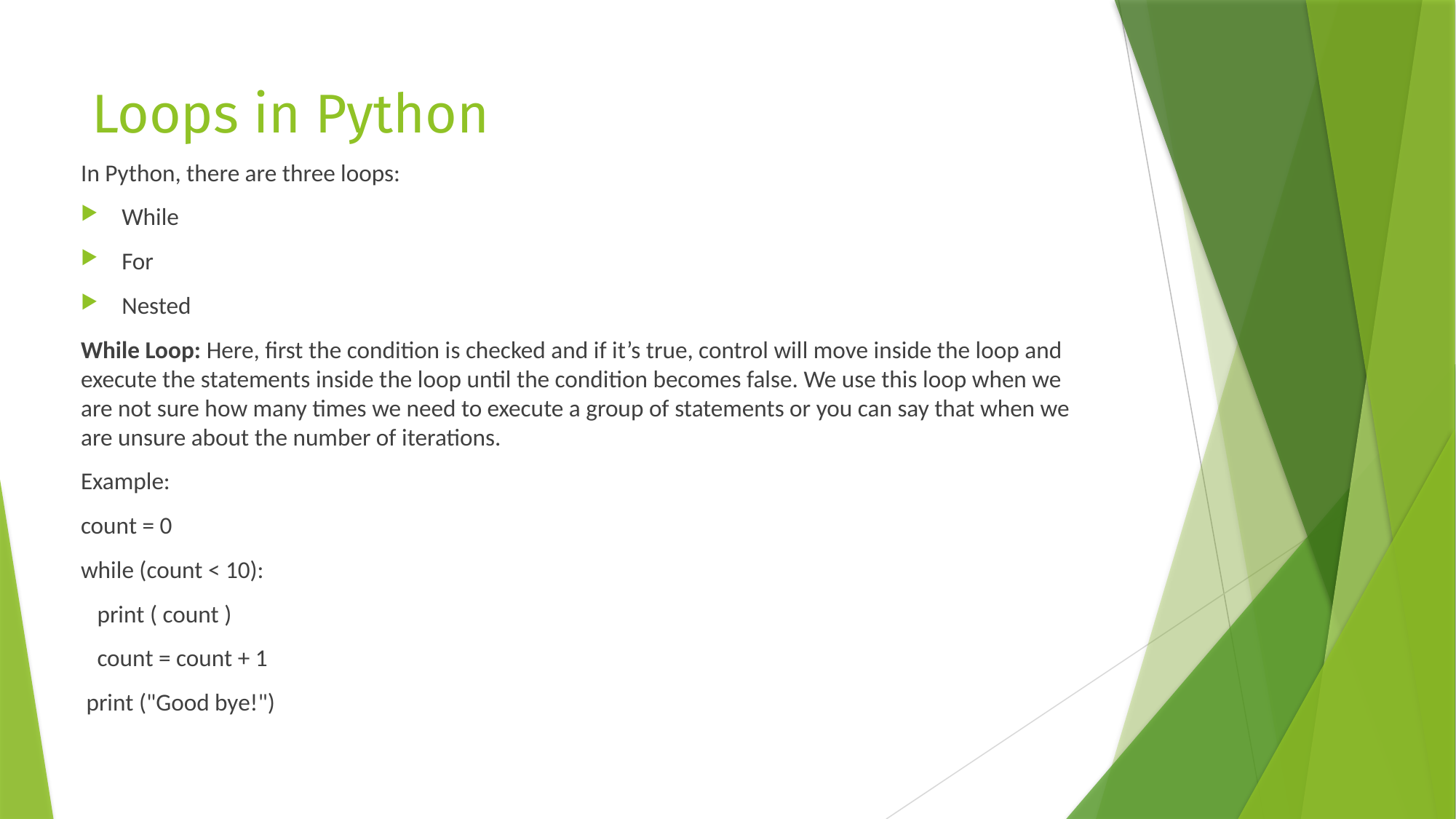

# Loops in Python
In Python, there are three loops:
While
For
Nested
While Loop: Here, first the condition is checked and if it’s true, control will move inside the loop and execute the statements inside the loop until the condition becomes false. We use this loop when we are not sure how many times we need to execute a group of statements or you can say that when we are unsure about the number of iterations.
Example:
count = 0
while (count < 10):
   print ( count )
   count = count + 1
 print ("Good bye!")